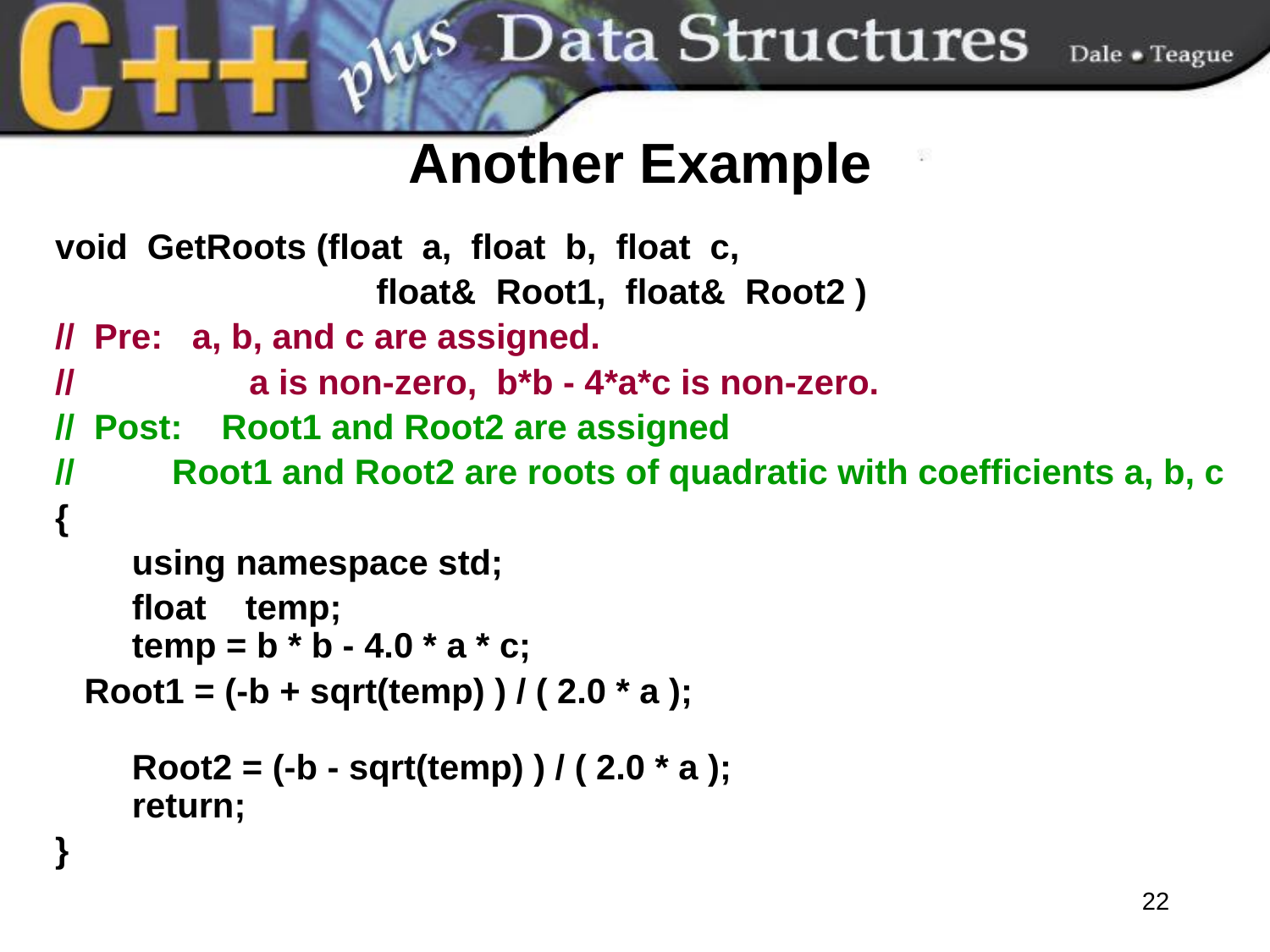

# Another Example
void  GetRoots (float  a,  float  b,  float  c,
			  float&  Root1,  float&  Root2 )
//  Pre:   a, b, and c are assigned.
//		  a is non-zero,  b*b - 4*a*c is non-zero.
//  Post:    Root1 and Root2 are assigned
//          Root1 and Root2 are roots of quadratic with coefficients a, b, c
{
	   using namespace std;
	   float    temp;
   temp = b * b - 4.0 * a * c;
   Root1 = (-b + sqrt(temp) ) / ( 2.0 * a );
   Root2 = (-b - sqrt(temp) ) / ( 2.0 * a );
   return;
}